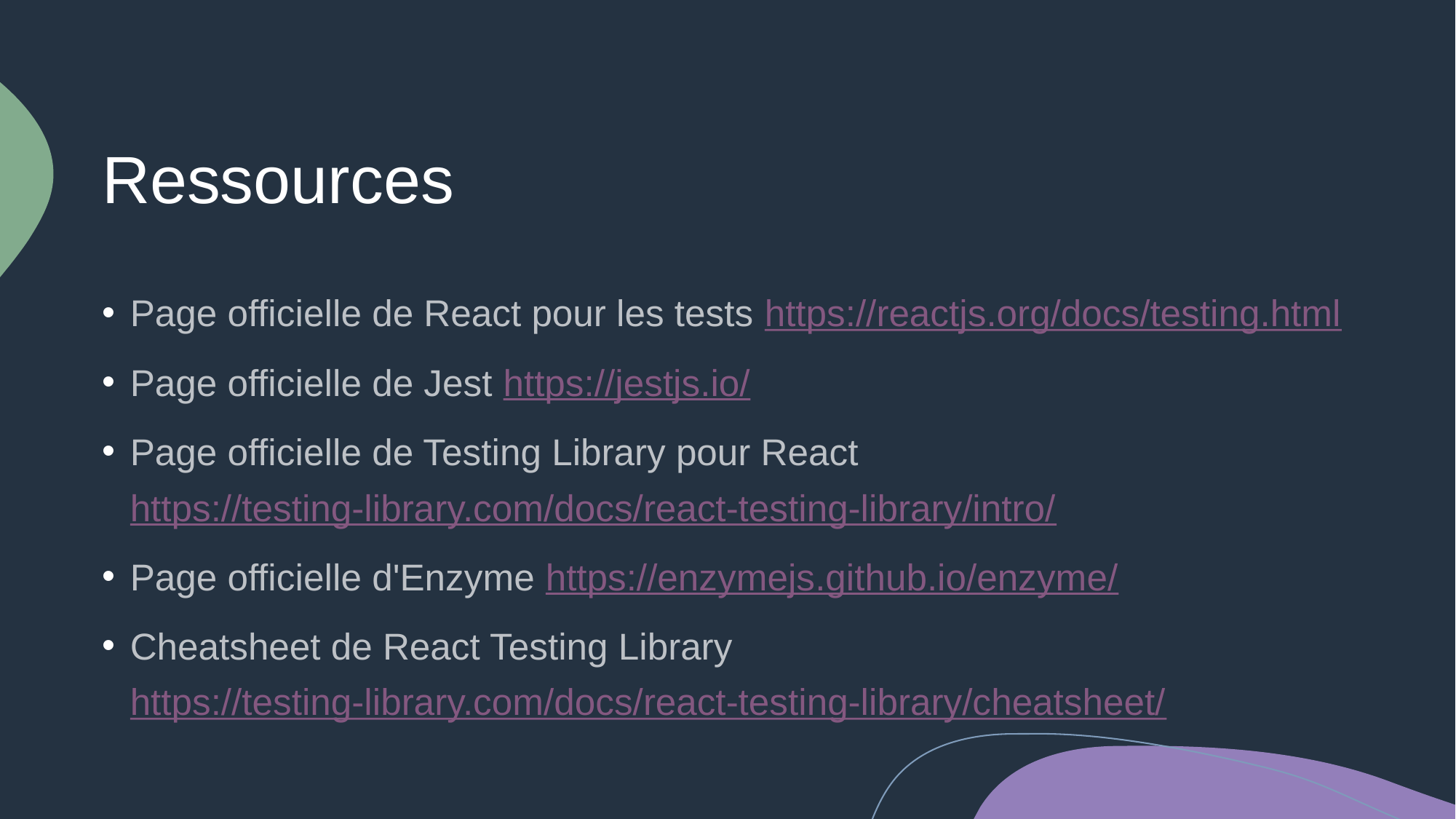

# Ressources
Page officielle de React pour les tests https://reactjs.org/docs/testing.html
Page officielle de Jest https://jestjs.io/
Page officielle de Testing Library pour React https://testing-library.com/docs/react-testing-library/intro/
Page officielle d'Enzyme https://enzymejs.github.io/enzyme/
Cheatsheet de React Testing Library https://testing-library.com/docs/react-testing-library/cheatsheet/